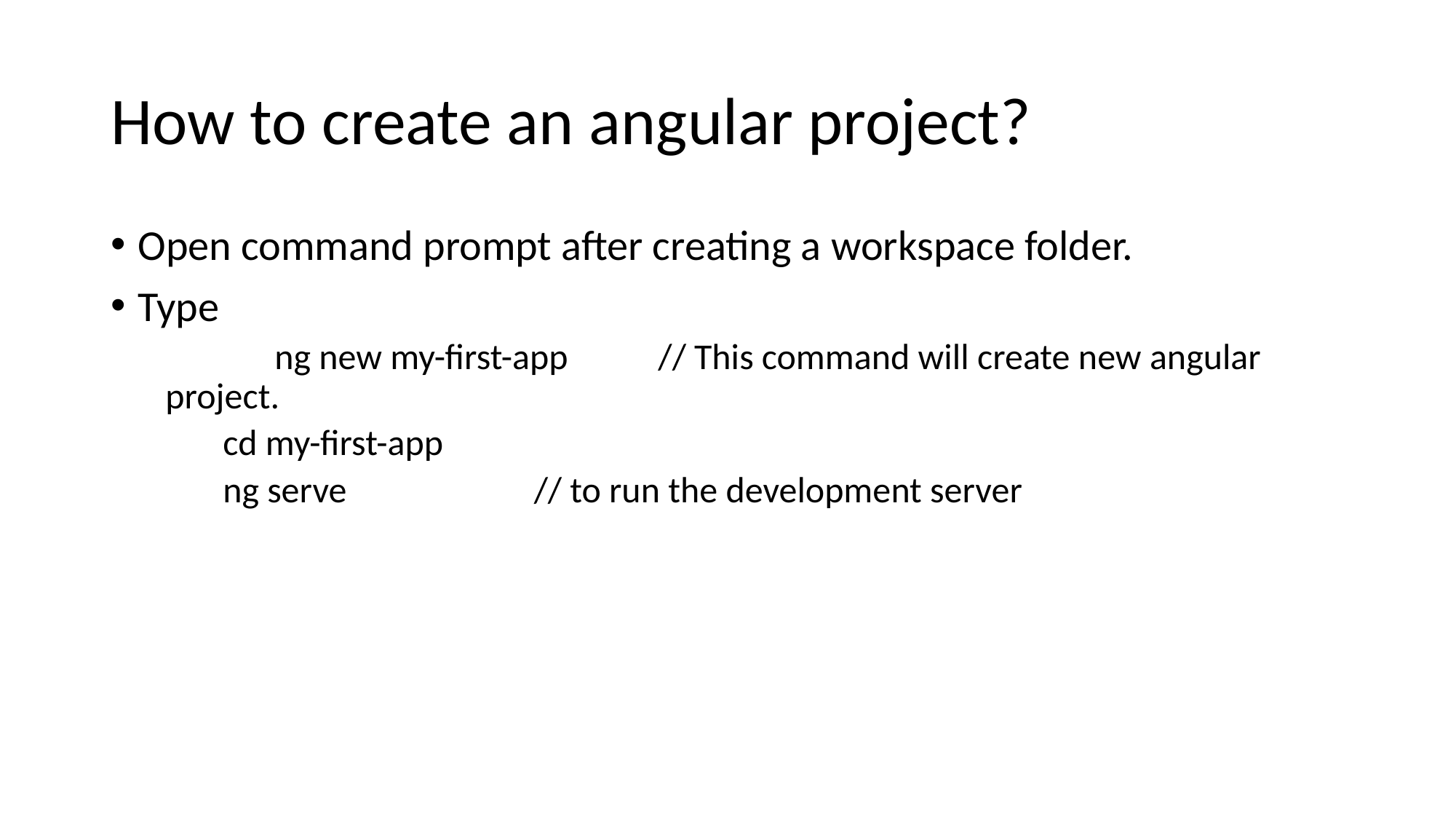

# How to create an angular project?
Open command prompt after creating a workspace folder.
Type
	ng new my-first-app           // This command will create new angular project.
       cd my-first-app
       ng serve		     // to run the development server